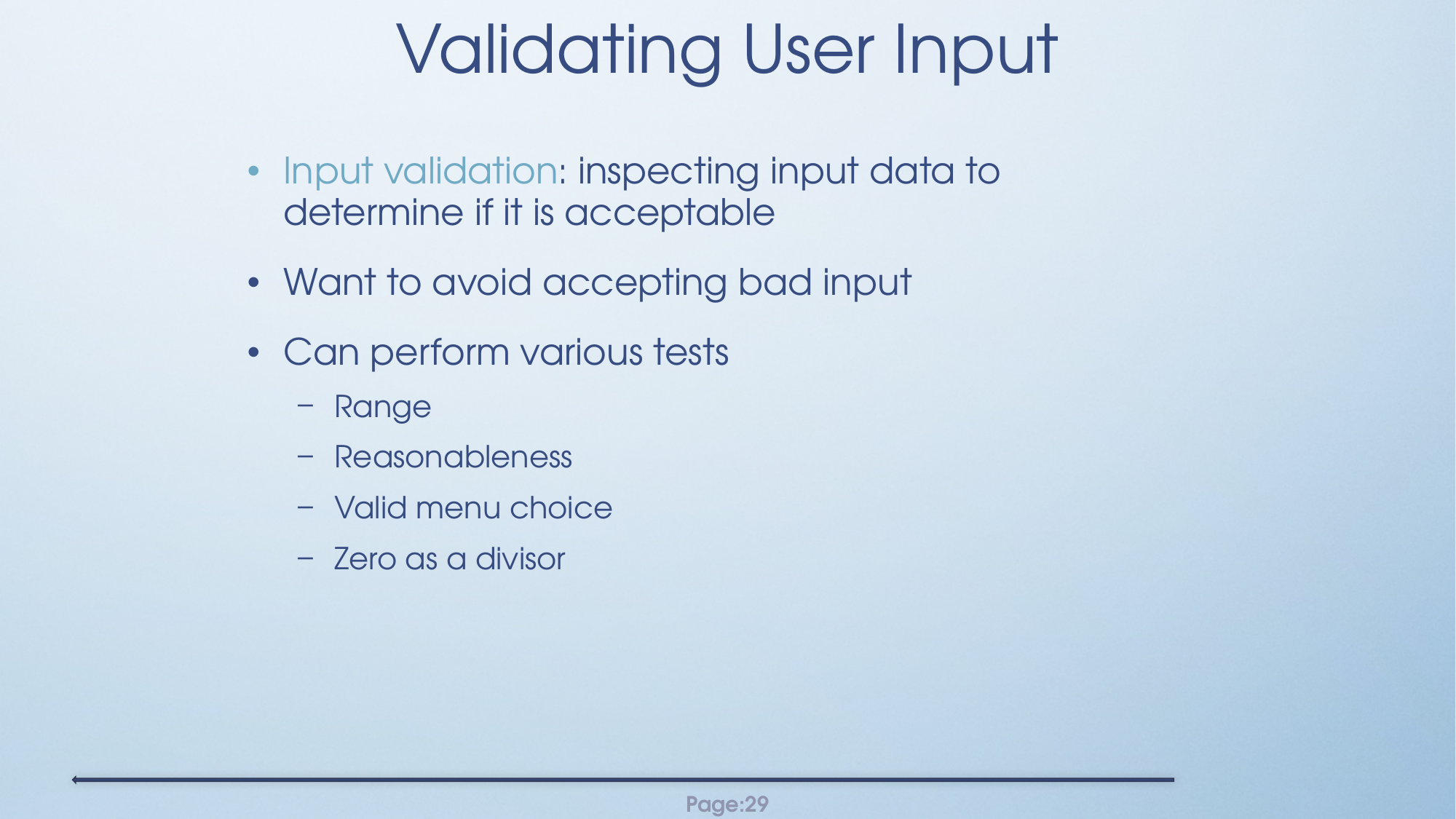

# Validating User Input
Input validation: inspecting input data to determine if it is acceptable
Want to avoid accepting bad input
Can perform various tests
Range
Reasonableness
Valid menu choice
Zero as a divisor